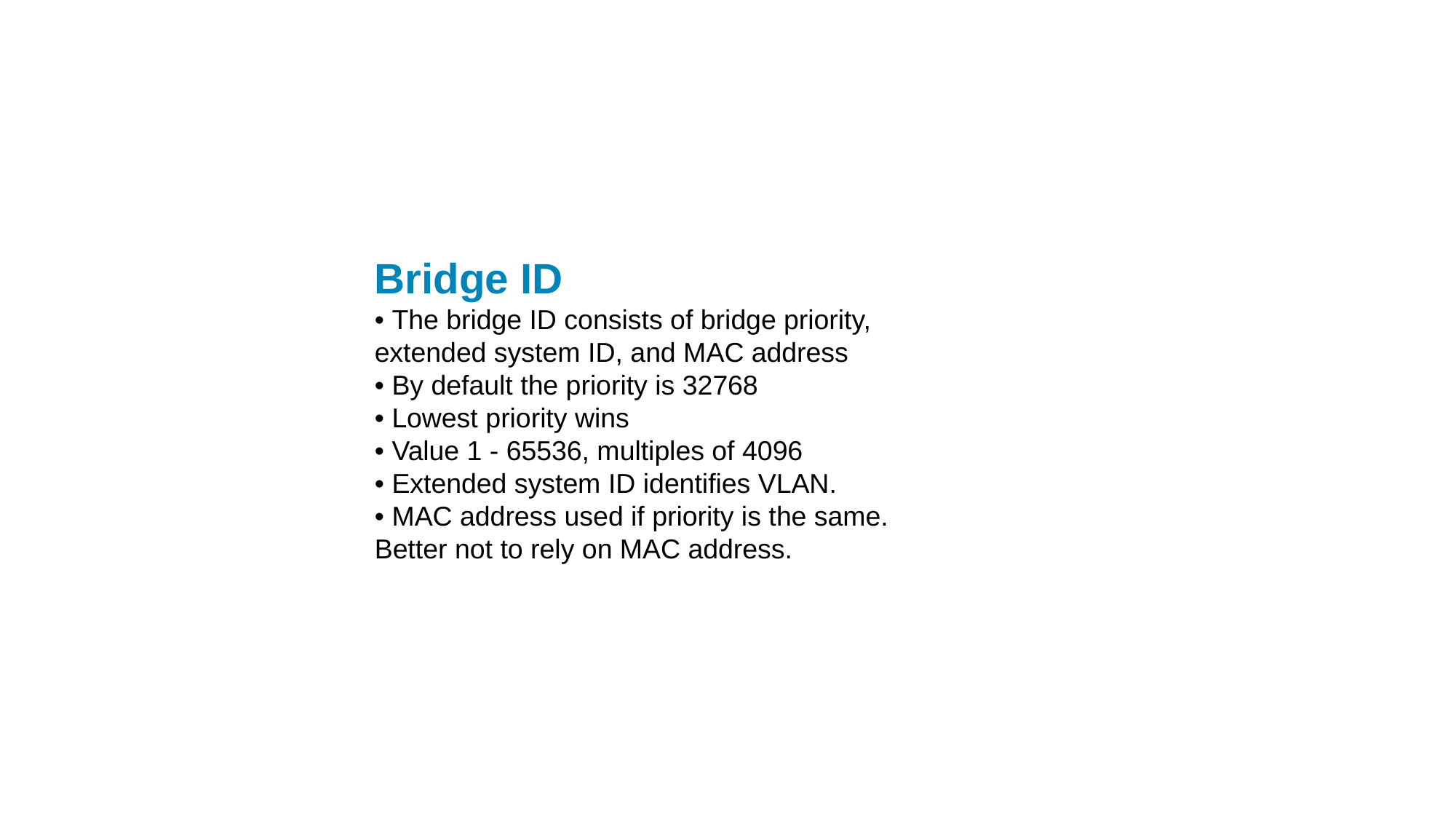

Bridge ID
• The bridge ID consists of bridge priority,
extended system ID, and MAC address
• By default the priority is 32768
• Lowest priority wins
• Value 1 - 65536, multiples of 4096
• Extended system ID identifies VLAN.
• MAC address used if priority is the same.
Better not to rely on MAC address.